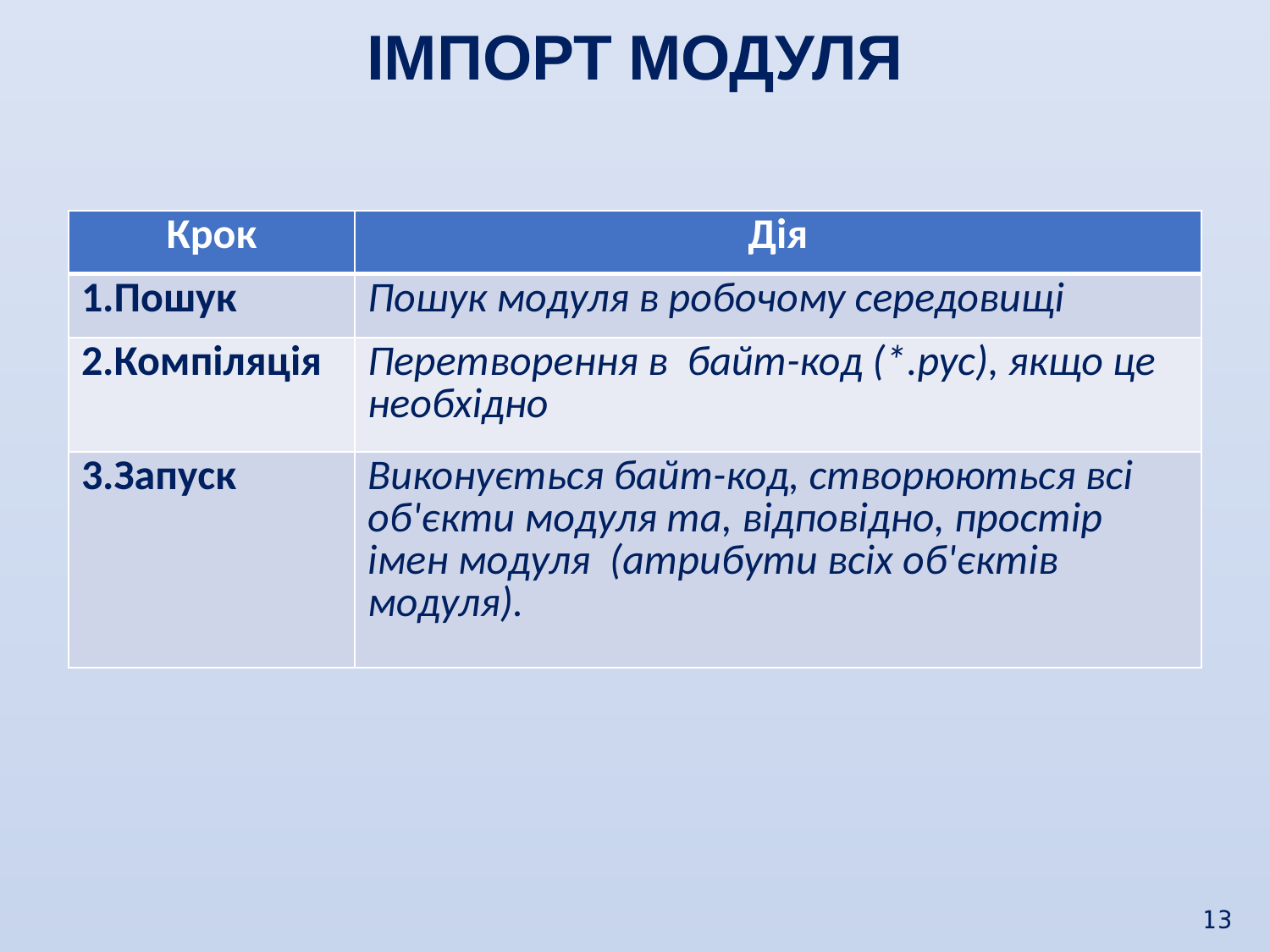

ІМПОРТ МОДУЛЯ
| Крок | Дія |
| --- | --- |
| 1.Пошук | Пошук модуля в робочому середовищі |
| 2.Компіляція | Перетворення в байт-код (\*.pyc), якщо це необхідно |
| 3.Запуск | Виконується байт-код, створюються всі об'єкти модуля та, відповідно, простір імен модуля (атрибути всіх об'єктів модуля). |
13